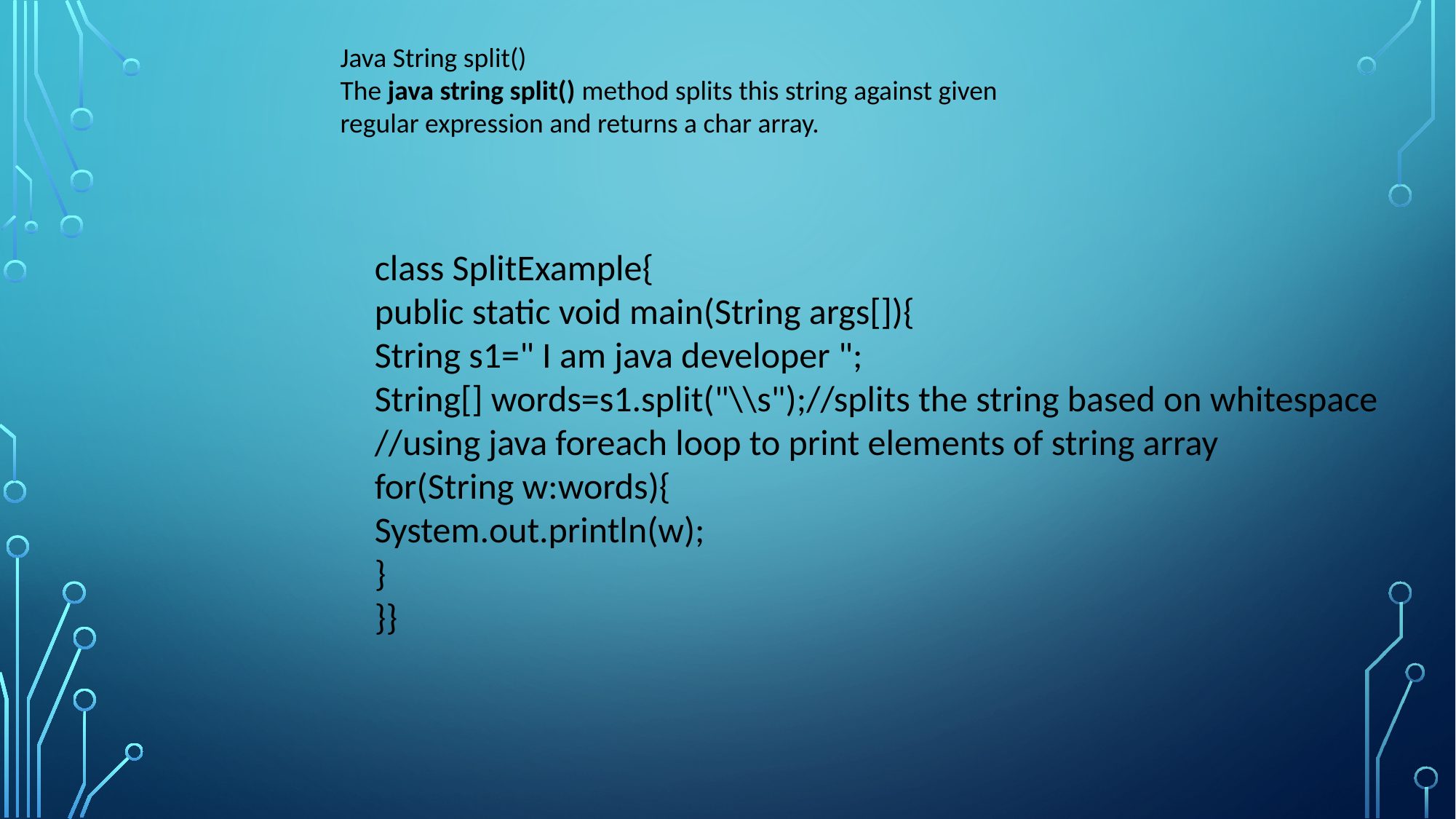

Java String split()
The java string split() method splits this string against given regular expression and returns a char array.
class SplitExample{
public static void main(String args[]){
String s1=" I am java developer ";
String[] words=s1.split("\\s");//splits the string based on whitespace
//using java foreach loop to print elements of string array
for(String w:words){
System.out.println(w);
}
}}